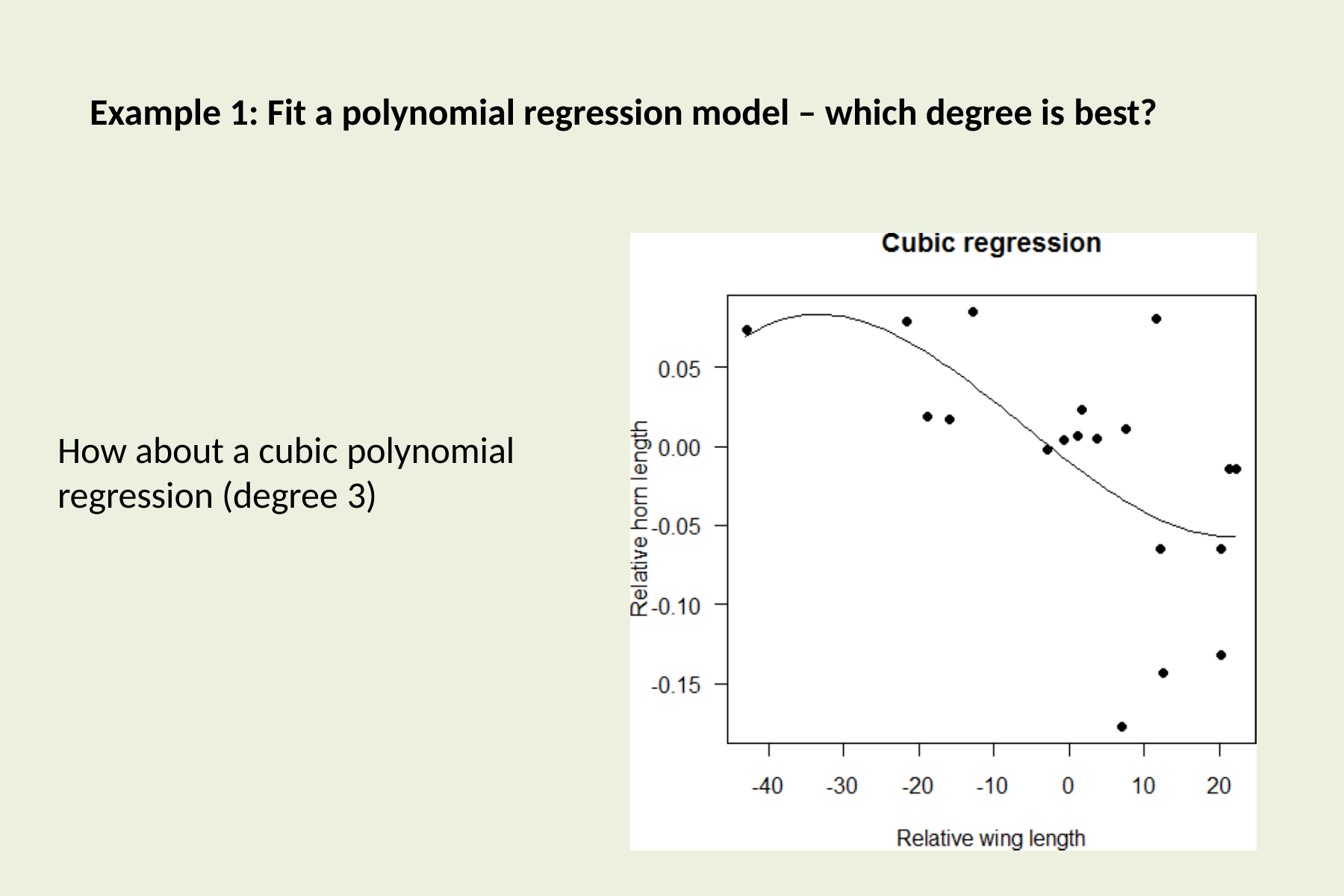

# Example 1: Fit a polynomial regression model – which degree is best?

How about a cubic polynomial regression (degree 3)